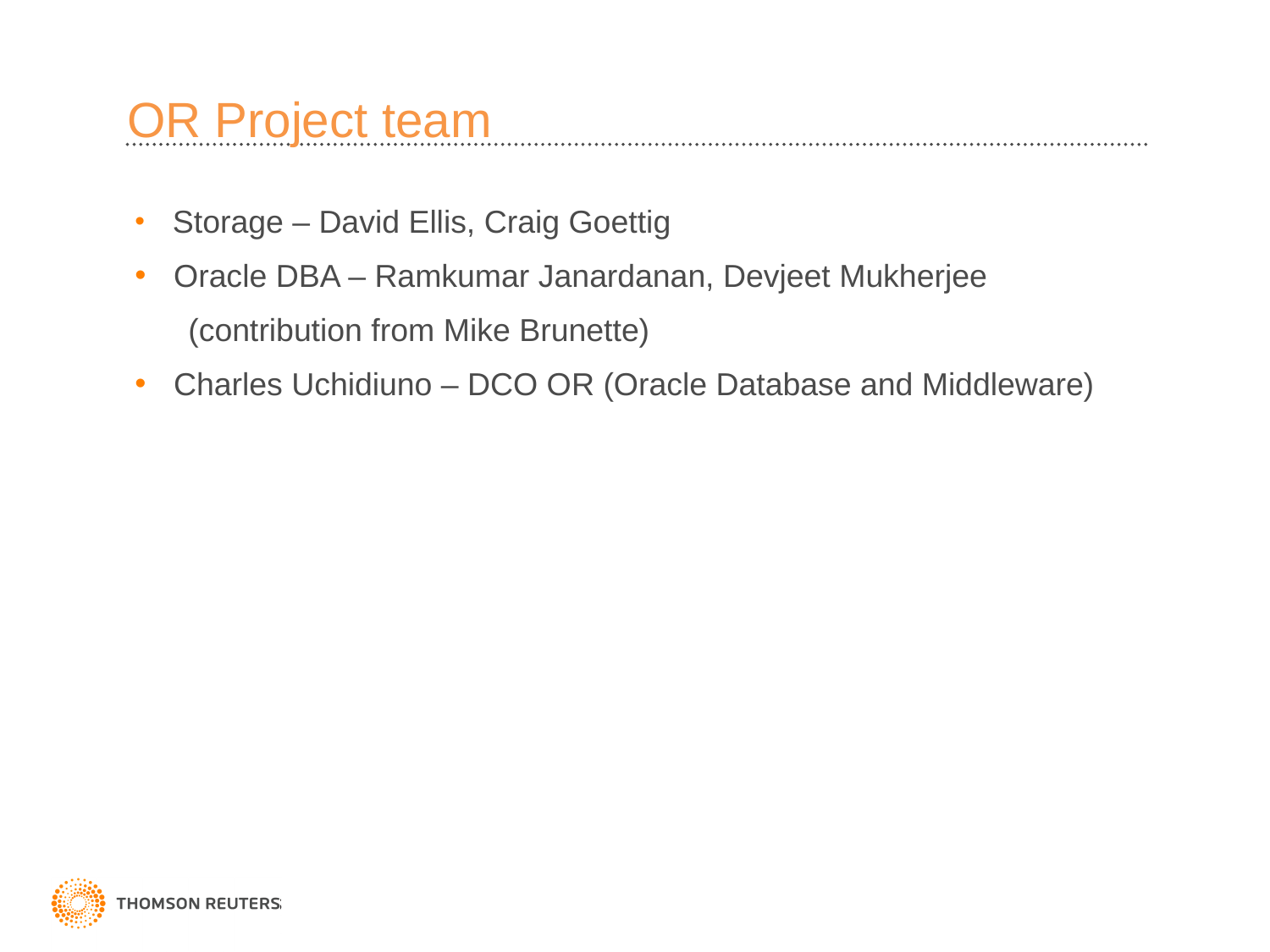

# OR Project team
 Storage – David Ellis, Craig Goettig
 Oracle DBA – Ramkumar Janardanan, Devjeet Mukherjee
      (contribution from Mike Brunette)
 Charles Uchidiuno – DCO OR (Oracle Database and Middleware)